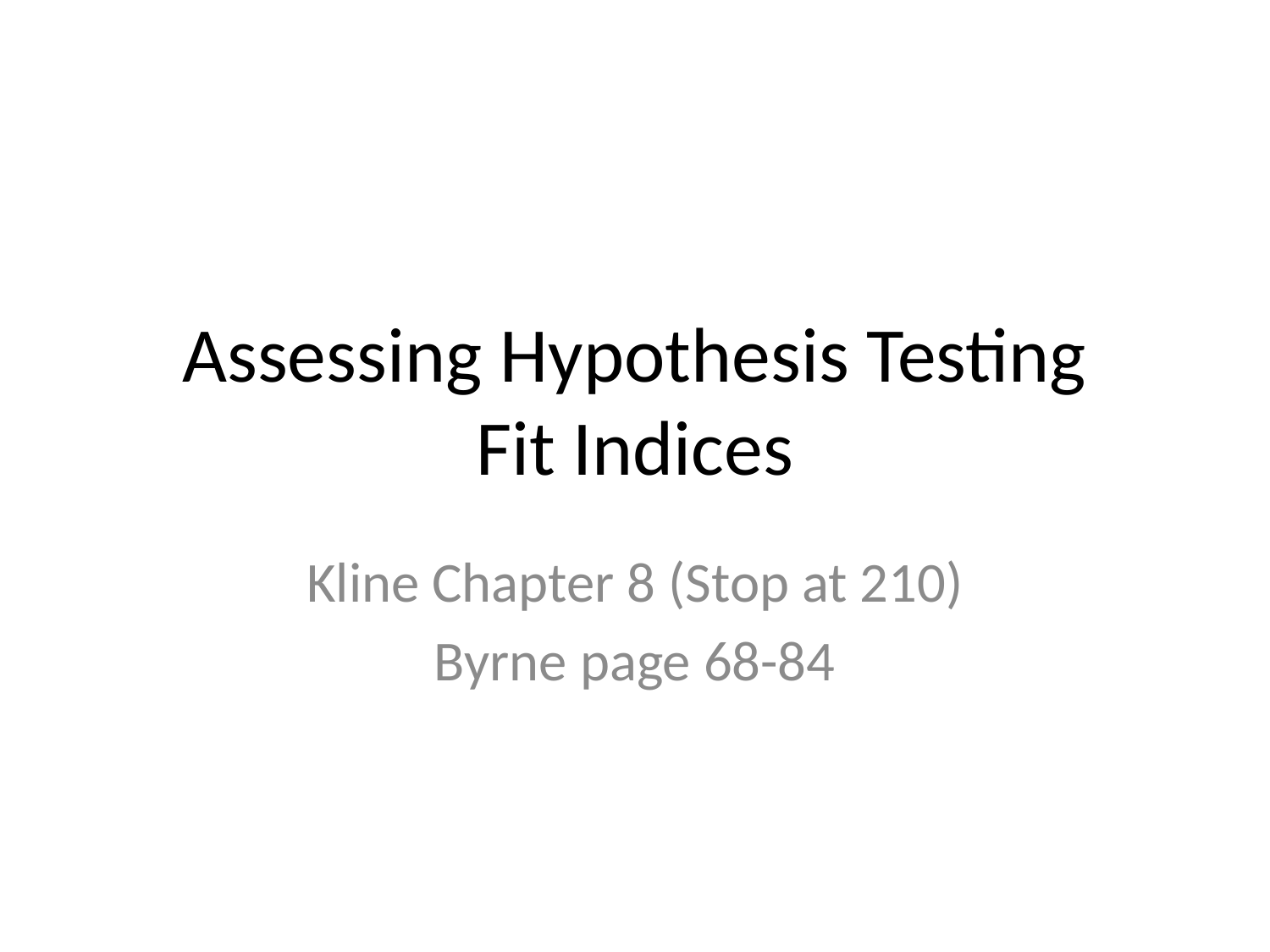

# Assessing Hypothesis Testing Fit Indices
Kline Chapter 8 (Stop at 210)
Byrne page 68-84